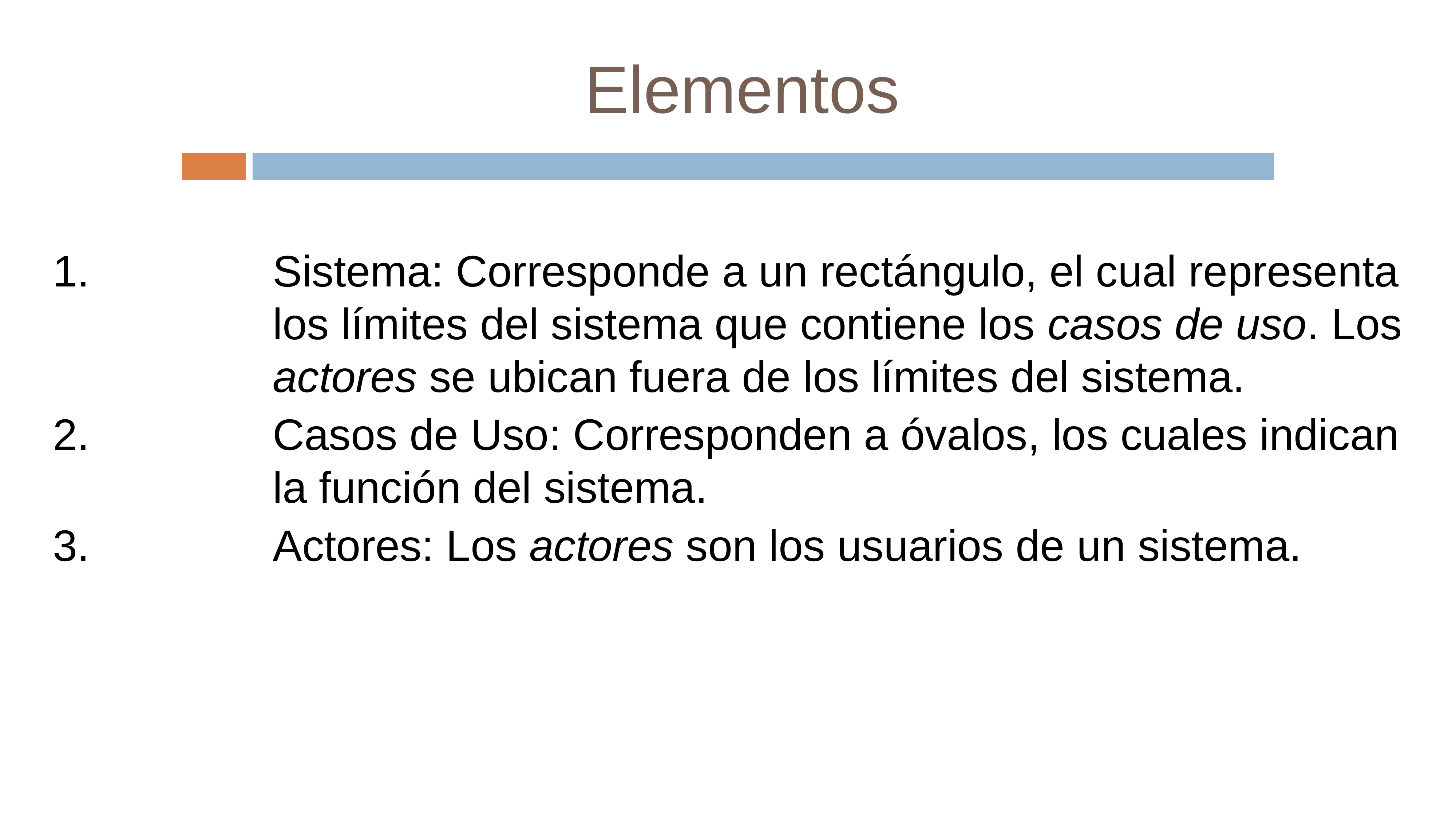

# Elementos
7
Sistema: Corresponde a un rectángulo, el cual representa los límites del sistema que contiene los casos de uso. Los actores se ubican fuera de los límites del sistema.
Casos de Uso: Corresponden a óvalos, los cuales indican la función del sistema.
Actores: Los actores son los usuarios de un sistema.